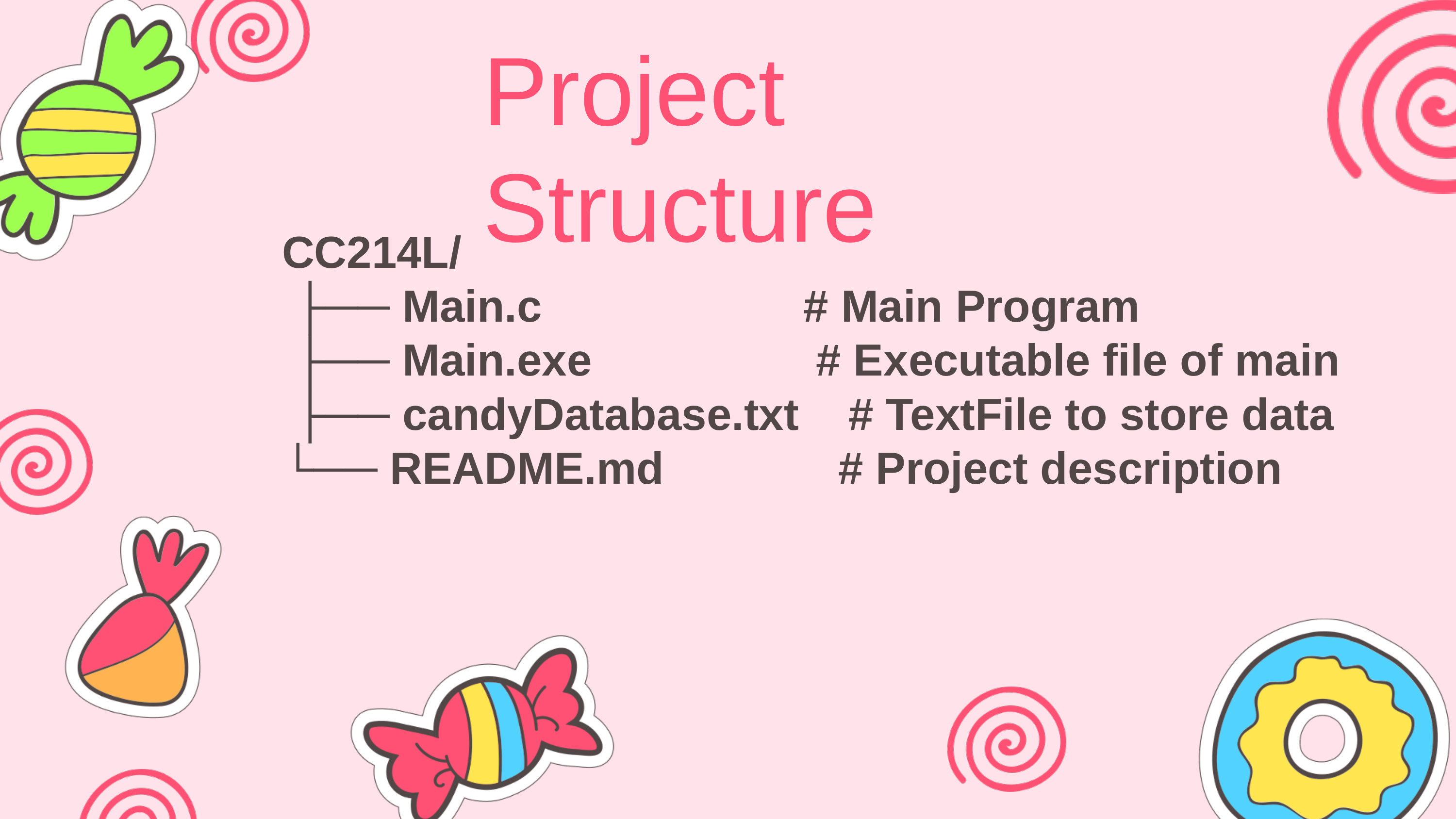

Project Structure
CC214L/
 ├── Main.c                     # Main Program
 ├── Main.exe                  # Executable file of main
 ├── candyDatabase.txt    # TextFile to store data
└── README.md              # Project description